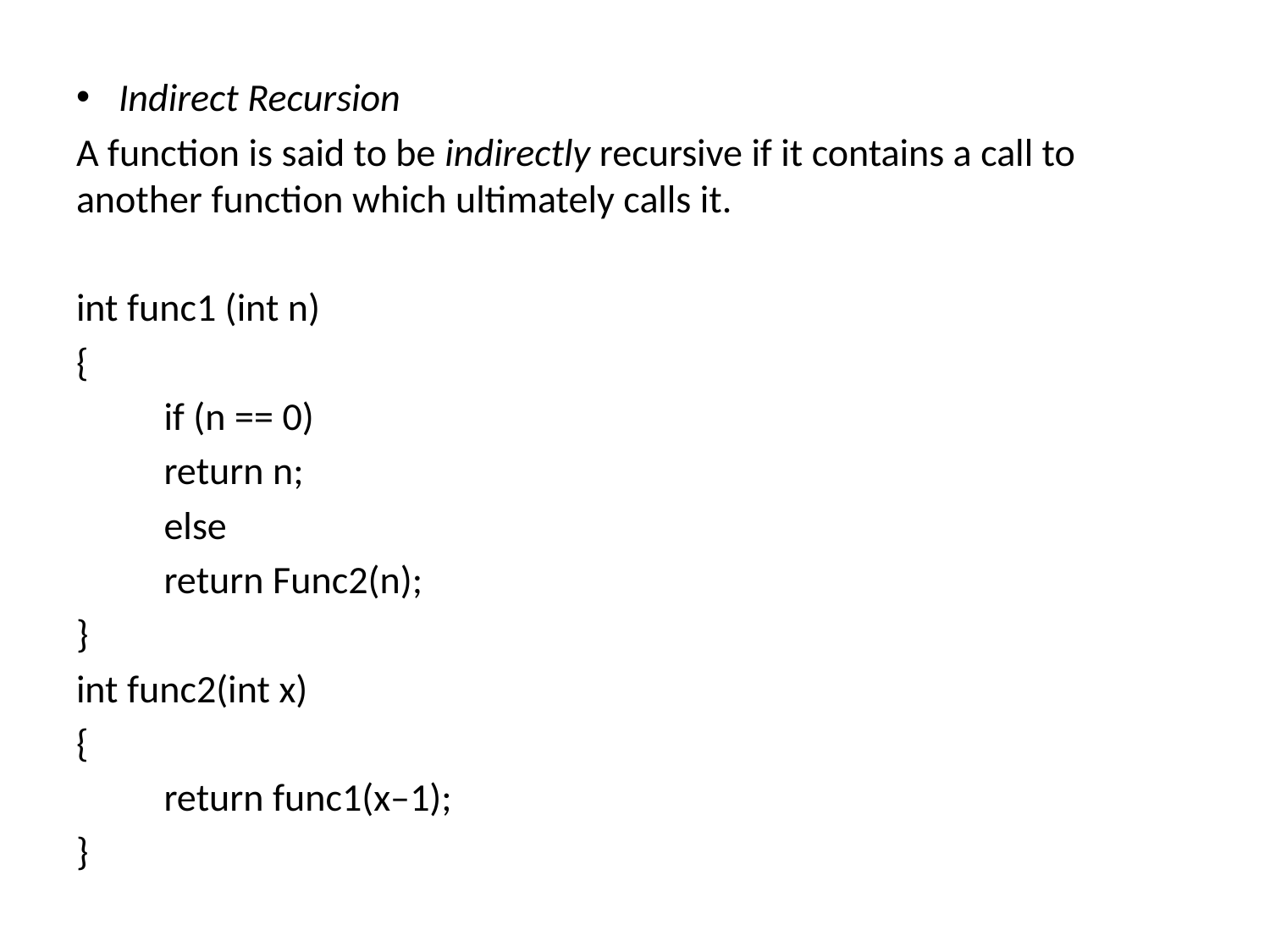

Indirect Recursion
A function is said to be indirectly recursive if it contains a call to another function which ultimately calls it.

int func1 (int n)
{
	if (n == 0)
		return n;
	else
		return Func2(n);
}
int func2(int x)
{
	return func1(x–1);
}